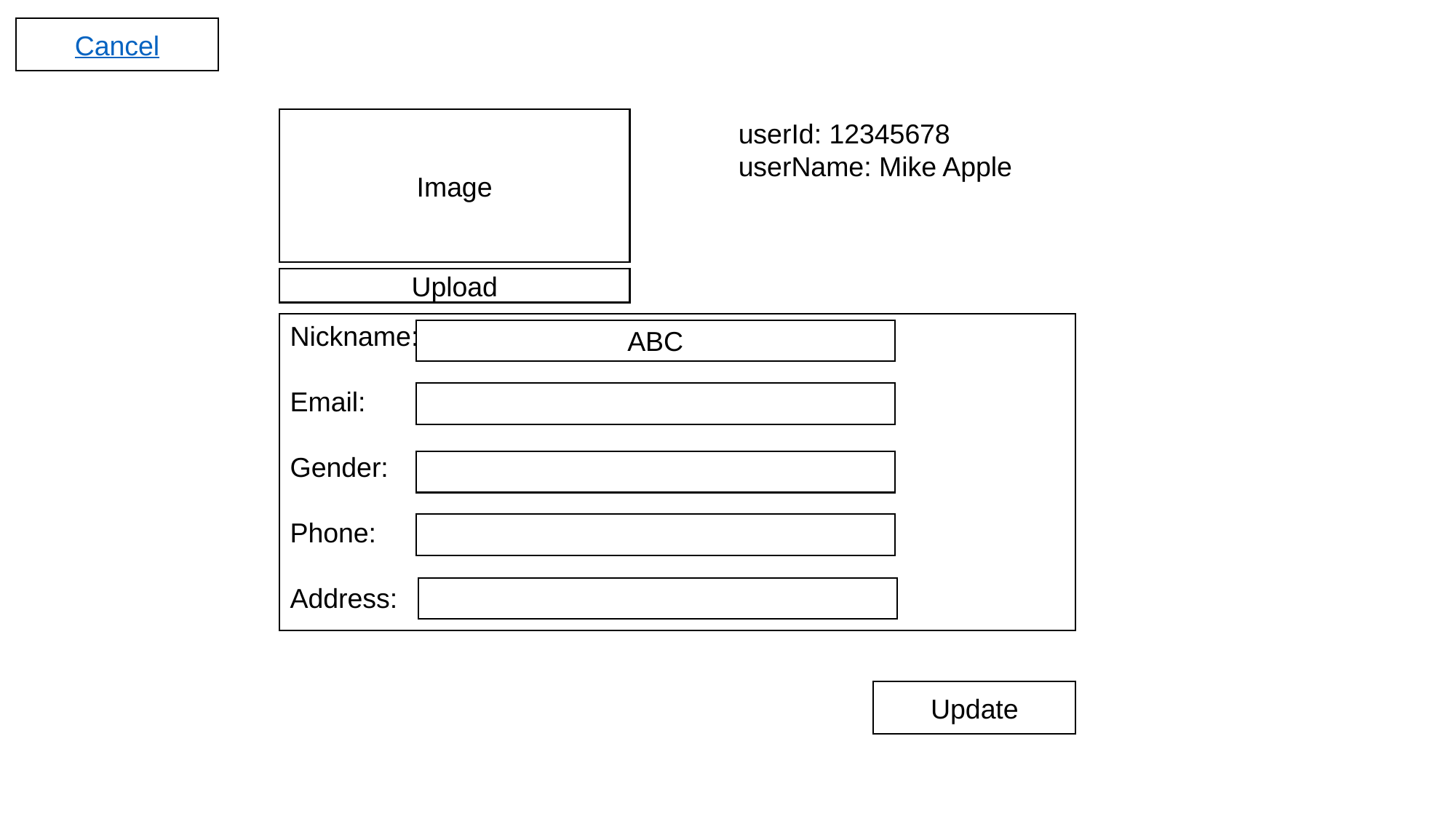

Cancel
Image
userId: 12345678
userName: Mike Apple
Upload
Nickname:

Email:

Gender:

Phone:

Address:
ABC

Update